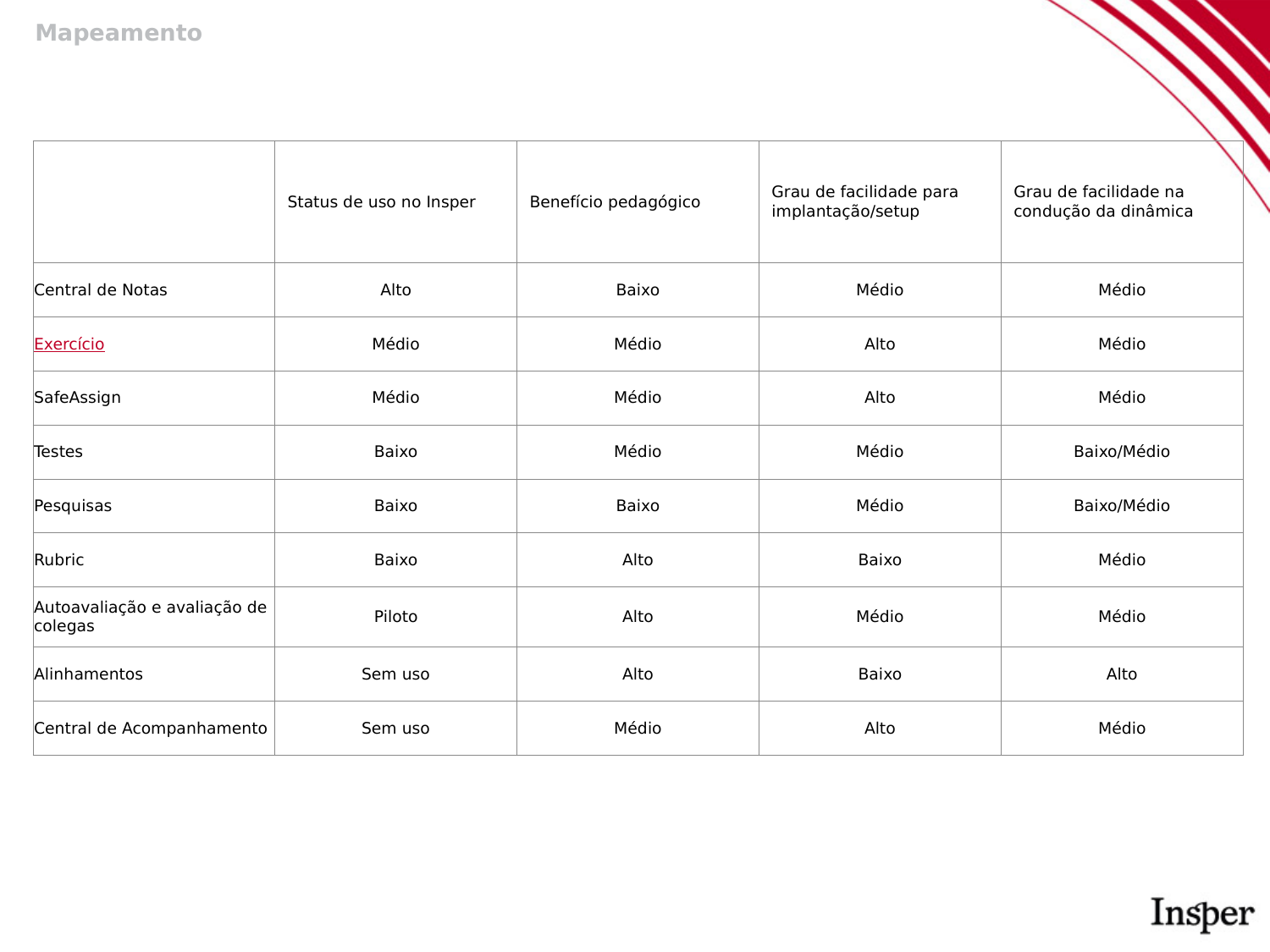

Mapeamento
|  | Status de uso no Insper | Benefício pedagógico | Grau de facilidade para implantação/setup | Grau de facilidade na condução da dinâmica |
| --- | --- | --- | --- | --- |
| Central de Notas | Alto | Baixo | Médio | Médio |
| Exercício | Médio | Médio | Alto | Médio |
| SafeAssign | Médio | Médio | Alto | Médio |
| Testes | Baixo | Médio | Médio | Baixo/Médio |
| Pesquisas | Baixo | Baixo | Médio | Baixo/Médio |
| Rubric | Baixo | Alto | Baixo | Médio |
| Autoavaliação e avaliação de colegas | Piloto | Alto | Médio | Médio |
| Alinhamentos | Sem uso | Alto | Baixo | Alto |
| Central de Acompanhamento | Sem uso | Médio | Alto | Médio |